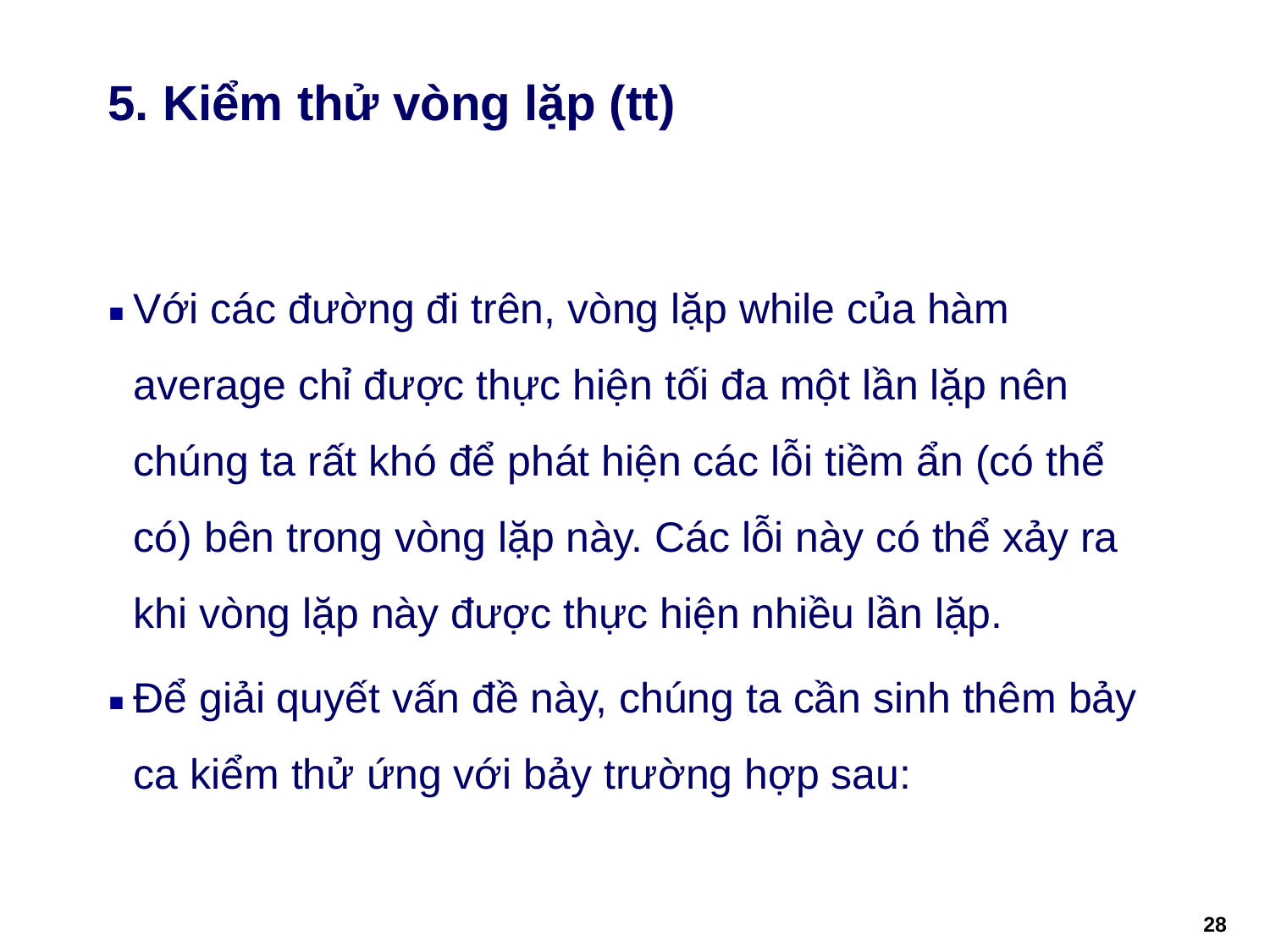

# 5. Kiểm thử vòng lặp (tt)
Với các đường đi trên, vòng lặp while của hàm average chỉ được thực hiện tối đa một lần lặp nên chúng ta rất khó để phát hiện các lỗi tiềm ẩn (có thể có) bên trong vòng lặp này. Các lỗi này có thể xảy ra khi vòng lặp này được thực hiện nhiều lần lặp.
Để giải quyết vấn đề này, chúng ta cần sinh thêm bảy ca kiểm thử ứng với bảy trường hợp sau:

28